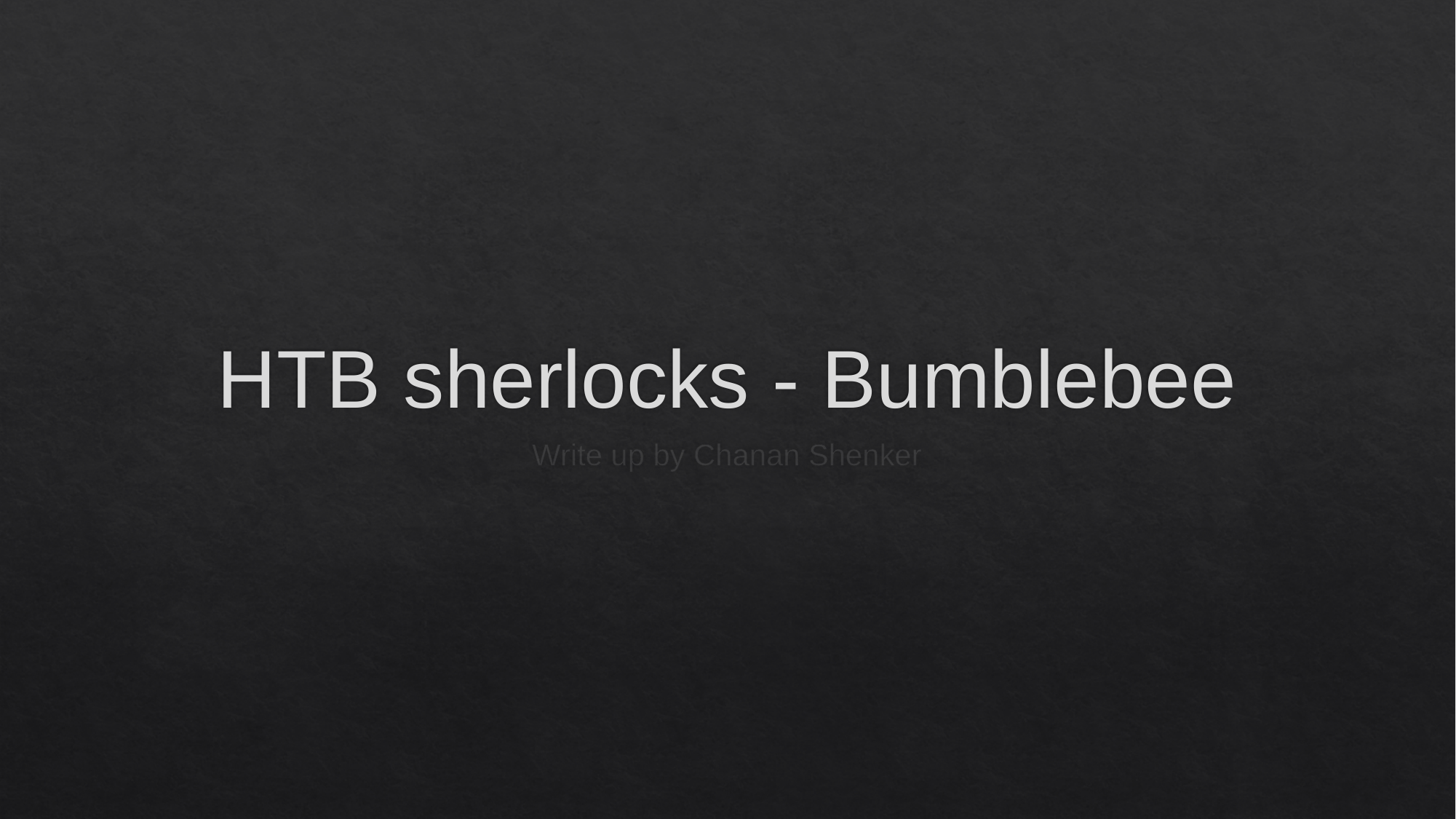

# HTB sherlocks - Bumblebee
Write up by Chanan Shenker